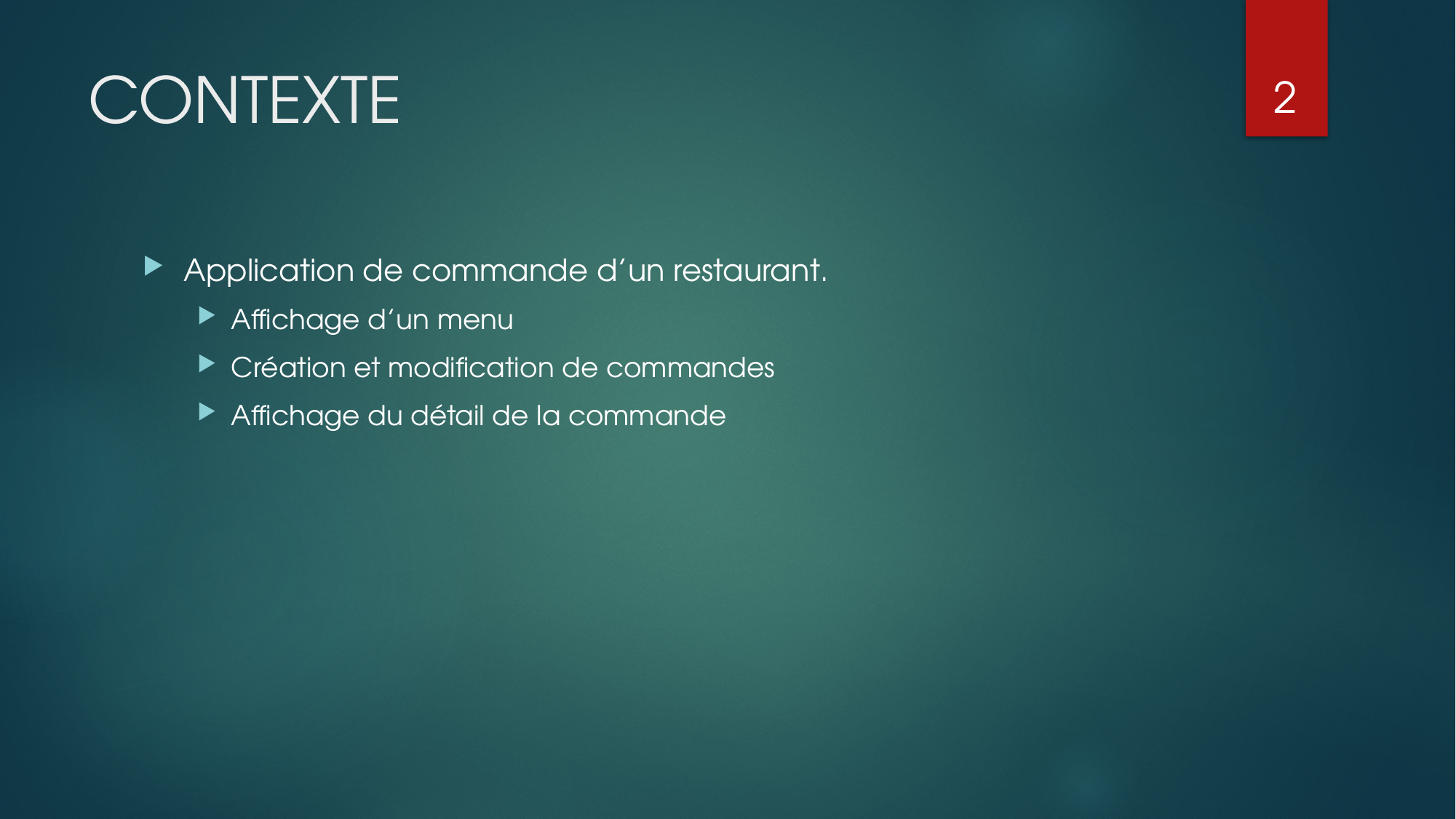

2
# CONTEXTE
Application de commande d’un restaurant.
Affichage d’un menu
Création et modification de commandes
Affichage du détail de la commande